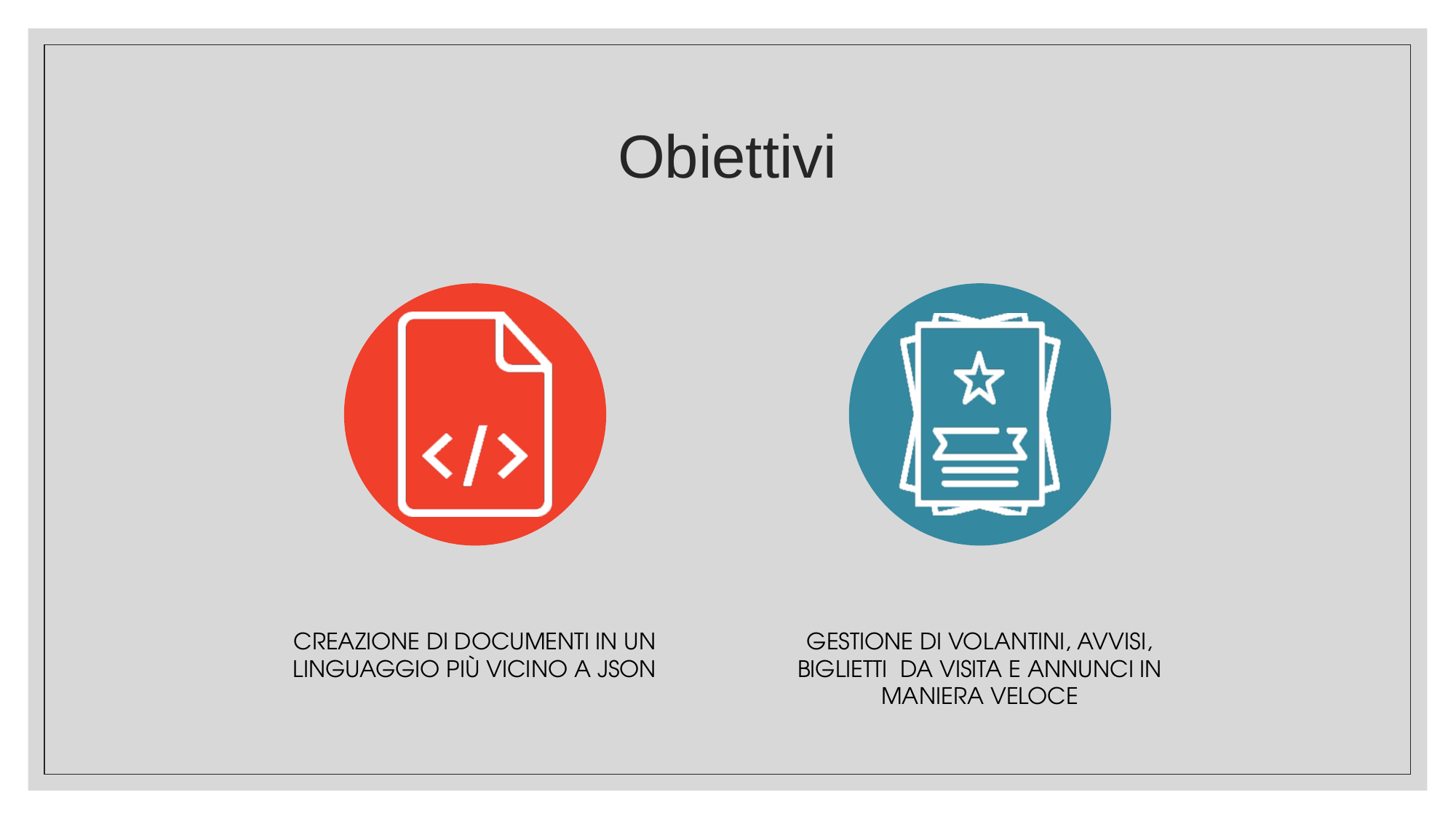

# Obiettivi
creazione di documenti in un linguaggio più vicino a json
Gestione di volantini, avvisi, biglietti  da visita e annunci in maniera veloce